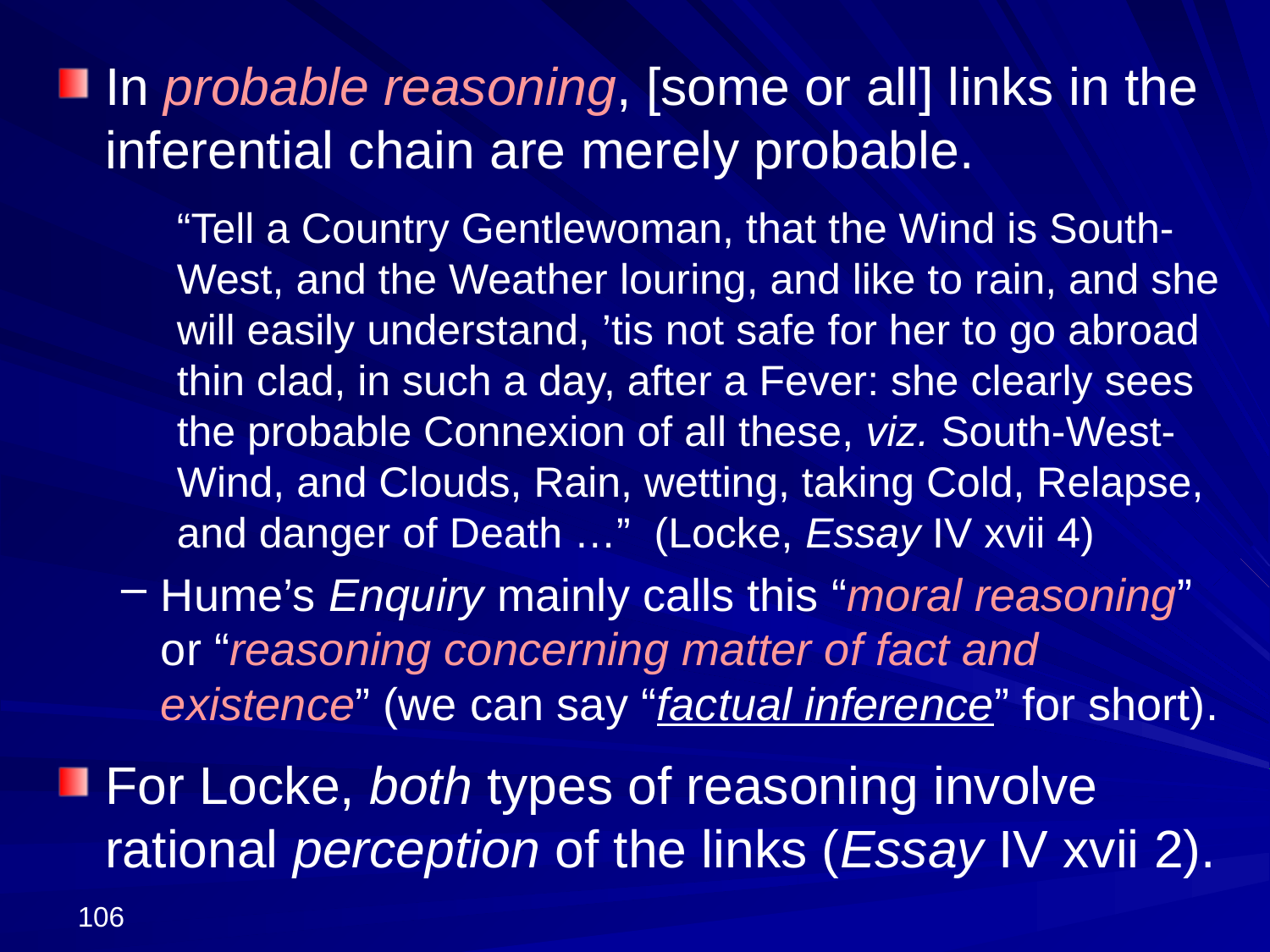

In probable reasoning, [some or all] links in the inferential chain are merely probable.
“Tell a Country Gentlewoman, that the Wind is South-West, and the Weather louring, and like to rain, and she will easily understand, ’tis not safe for her to go abroad thin clad, in such a day, after a Fever: she clearly sees the probable Connexion of all these, viz. South-West-Wind, and Clouds, Rain, wetting, taking Cold, Relapse, and danger of Death …”  (Locke, Essay IV xvii 4)
Hume’s Enquiry mainly calls this “moral reasoning” or “reasoning concerning matter of fact and existence” (we can say “factual inference” for short).
For Locke, both types of reasoning involve rational perception of the links (Essay IV xvii 2).
106